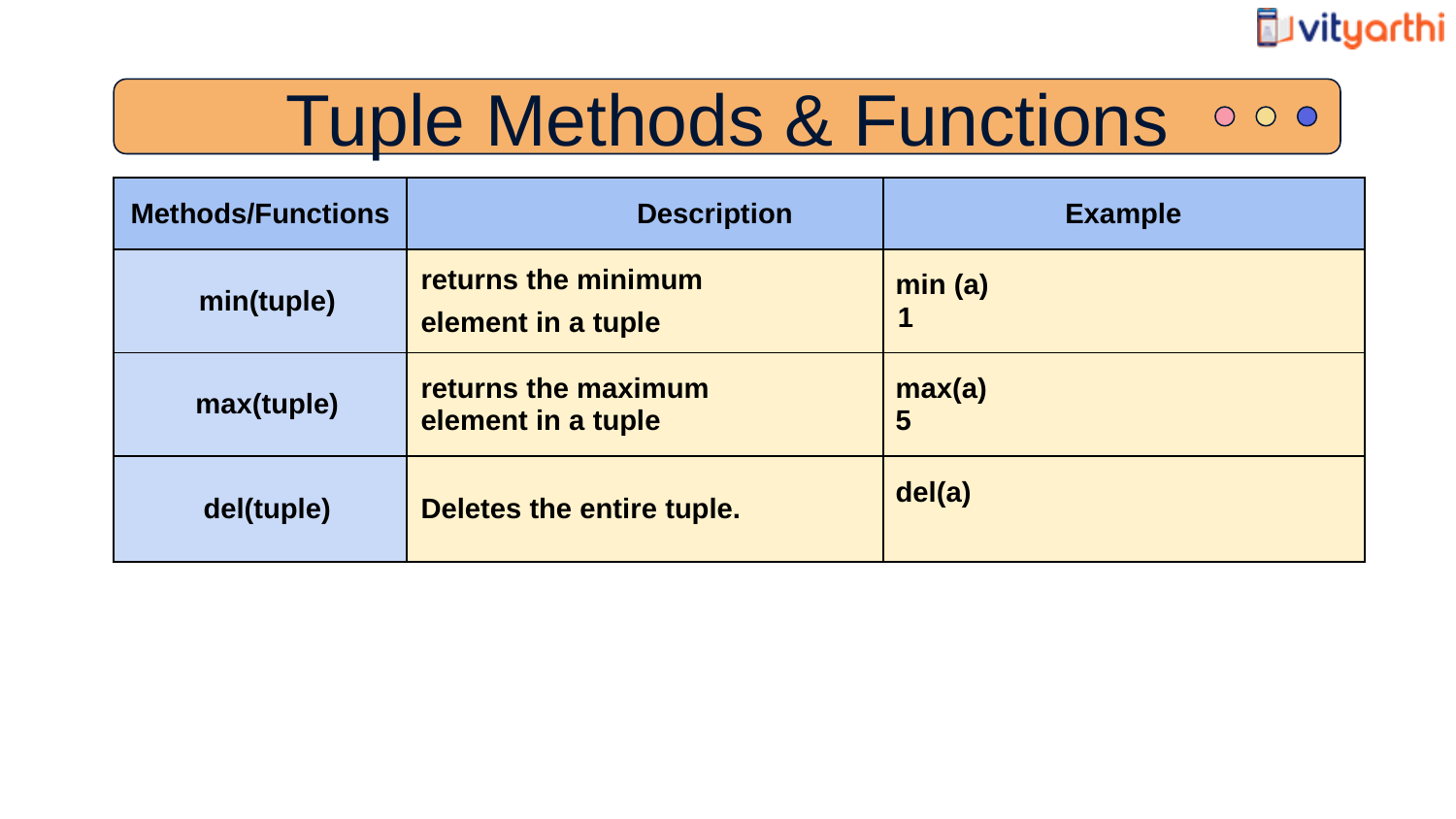

Tuple Methods & Functions

| Methods/Functions | Description | Example |
| --- | --- | --- |
| min(tuple) | returns the minimum element in a tuple | min (a) 1 |
| max(tuple) | returns the maximum element in a tuple | max(a) 5 |
| del(tuple) | Deletes the entire tuple. | del(a) |